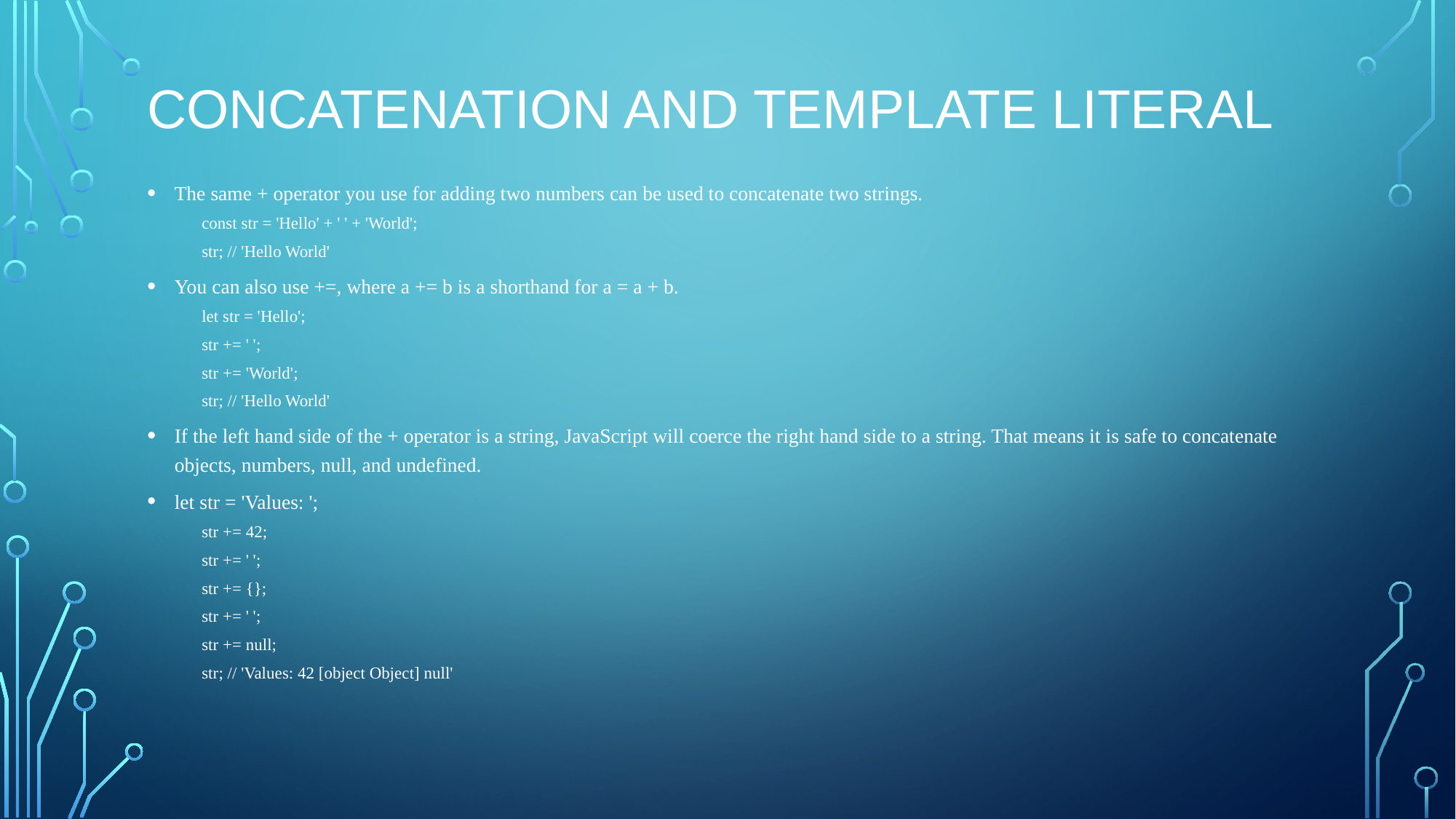

# Concatenation and Template Literal
The same + operator you use for adding two numbers can be used to concatenate two strings.
const str = 'Hello' + ' ' + 'World';
str; // 'Hello World'
You can also use +=, where a += b is a shorthand for a = a + b.
let str = 'Hello';
str += ' ';
str += 'World';
str; // 'Hello World'
If the left hand side of the + operator is a string, JavaScript will coerce the right hand side to a string. That means it is safe to concatenate objects, numbers, null, and undefined.
let str = 'Values: ';
str += 42;
str += ' ';
str += {};
str += ' ';
str += null;
str; // 'Values: 42 [object Object] null'